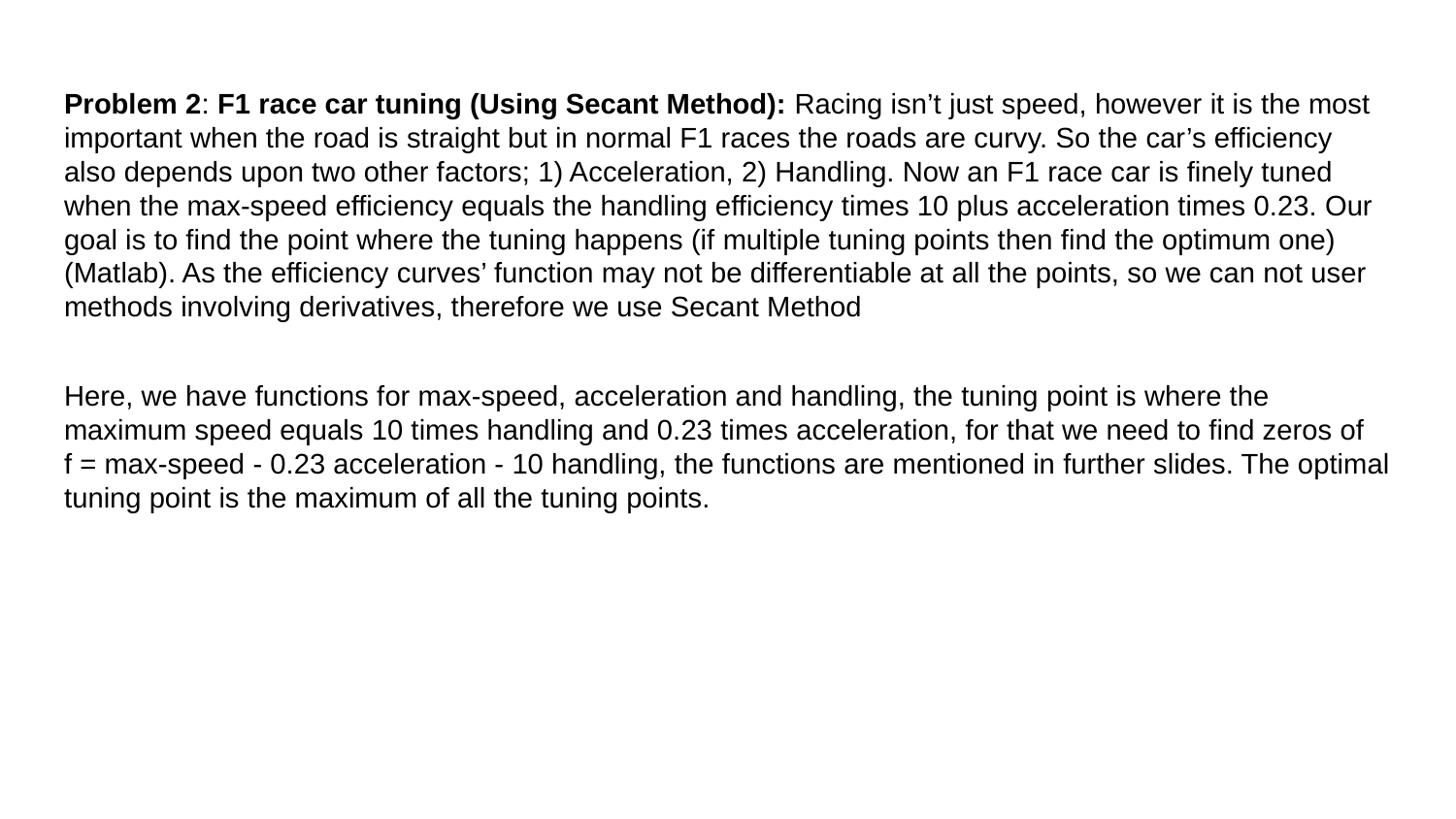

# Problem 2: F1 race car tuning (Using Secant Method): Racing isn’t just speed, however it is the most important when the road is straight but in normal F1 races the roads are curvy. So the car’s efficiency also depends upon two other factors; 1) Acceleration, 2) Handling. Now an F1 race car is finely tuned when the max-speed efficiency equals the handling efficiency times 10 plus acceleration times 0.23. Our goal is to find the point where the tuning happens (if multiple tuning points then find the optimum one) (Matlab). As the efficiency curves’ function may not be differentiable at all the points, so we can not user methods involving derivatives, therefore we use Secant Method

Here, we have functions for max-speed, acceleration and handling, the tuning point is where the maximum speed equals 10 times handling and 0.23 times acceleration, for that we need to find zeros of
f = max-speed - 0.23 acceleration - 10 handling, the functions are mentioned in further slides. The optimal tuning point is the maximum of all the tuning points.